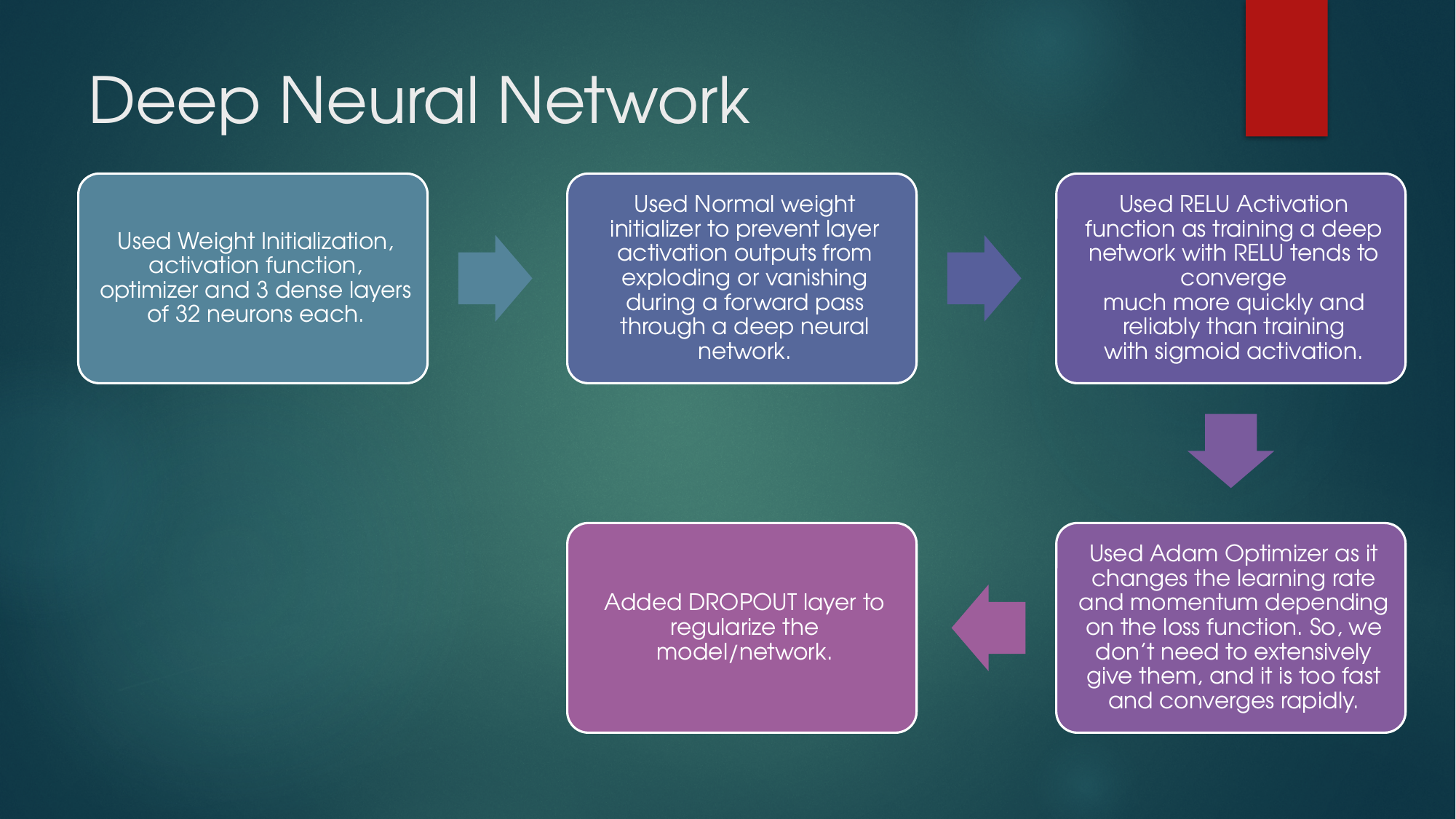

# Deep Neural Network
Used Weight Initialization, activation function, optimizer and 3 dense layers of 32 neurons each.

Used Normal weight initializer to prevent layer activation outputs from exploding or vanishing during a forward pass through a deep neural network.

Used RELU Activation function as training a deep network with RELU tends to converge much more quickly and reliably than training with sigmoid activation.

Used Adam Optimizer as it changes the learning rate and momentum depending on the loss function. So, we don’t need to extensively give them, and it is too fast and converges rapidly.

Added DROPOUT layer to regularize the model/network.